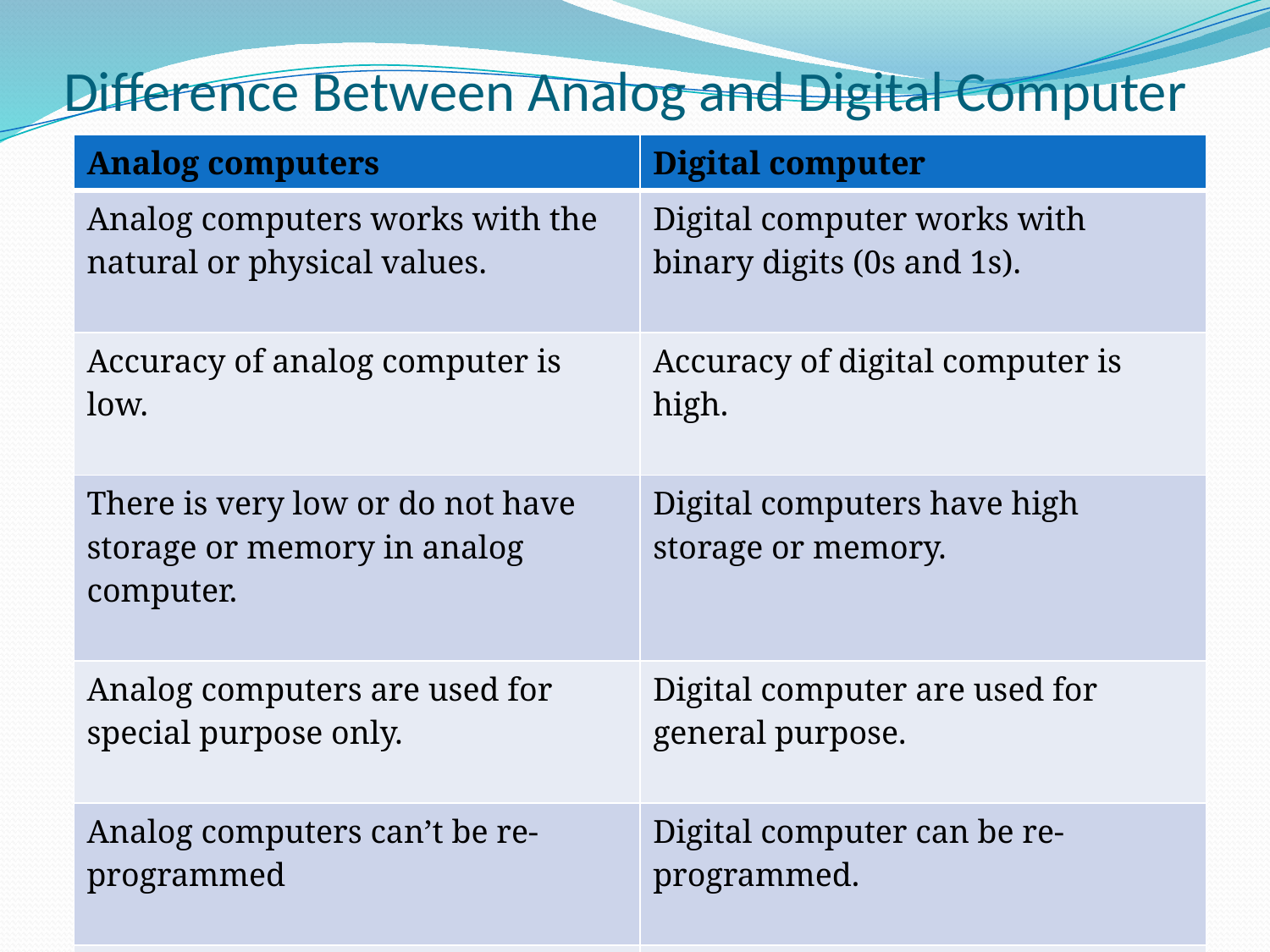

# Difference Between Analog and Digital Computer
| Analog computers | Digital computer |
| --- | --- |
| Analog computers works with the natural or physical values. | Digital computer works with binary digits (0s and 1s). |
| Accuracy of analog computer is low. | Accuracy of digital computer is high. |
| There is very low or do not have storage or memory in analog computer. | Digital computers have high storage or memory. |
| Analog computers are used for special purpose only. | Digital computer are used for general purpose. |
| Analog computers can’t be re-programmed | Digital computer can be re-programmed. |
| Example: Thermometer, Barometer etc | Example: PC, Digital camera, digital clock etc. |